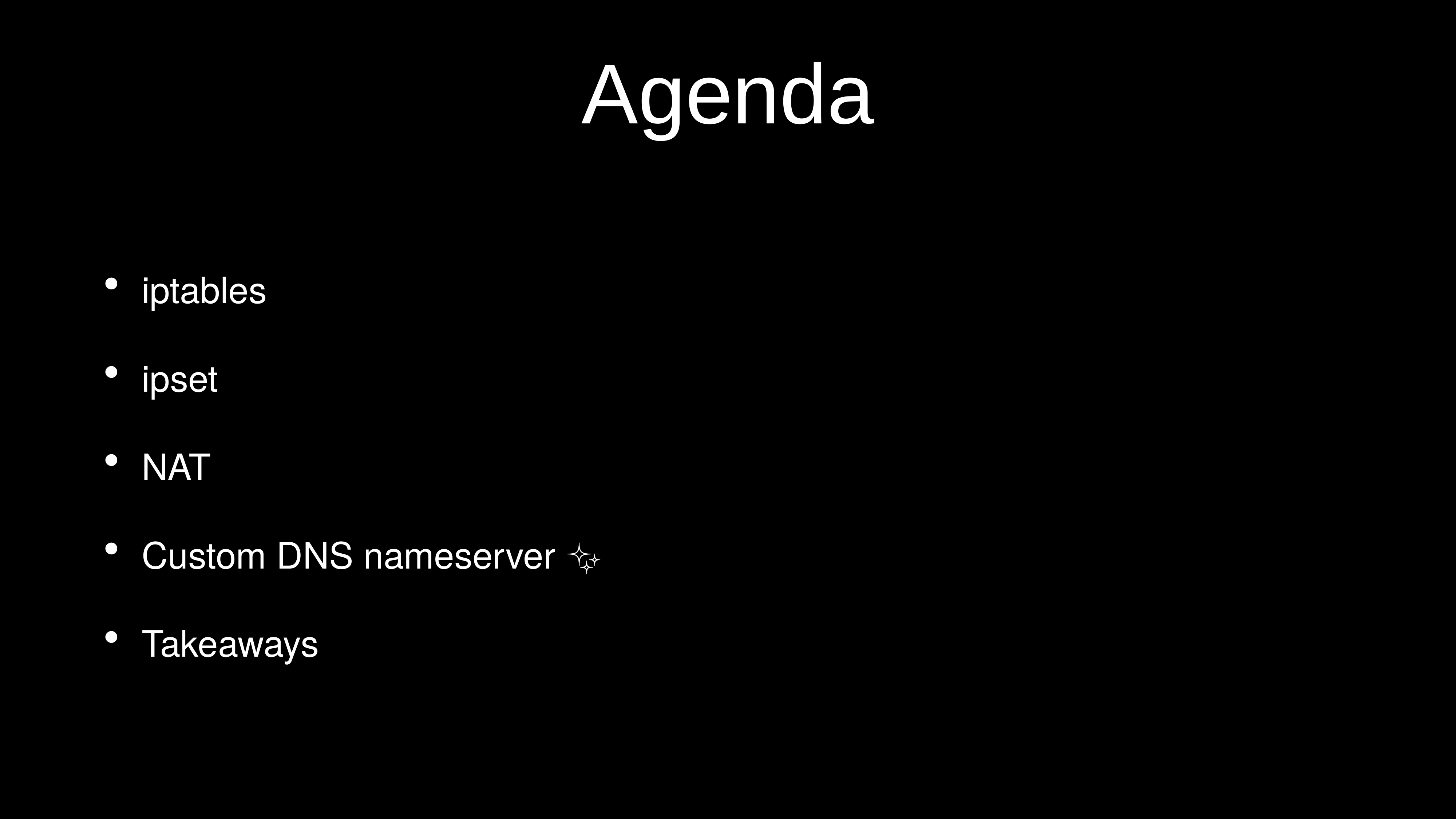

# Agenda
iptables
ipset
NAT
Custom DNS nameserver ✨
Takeaways